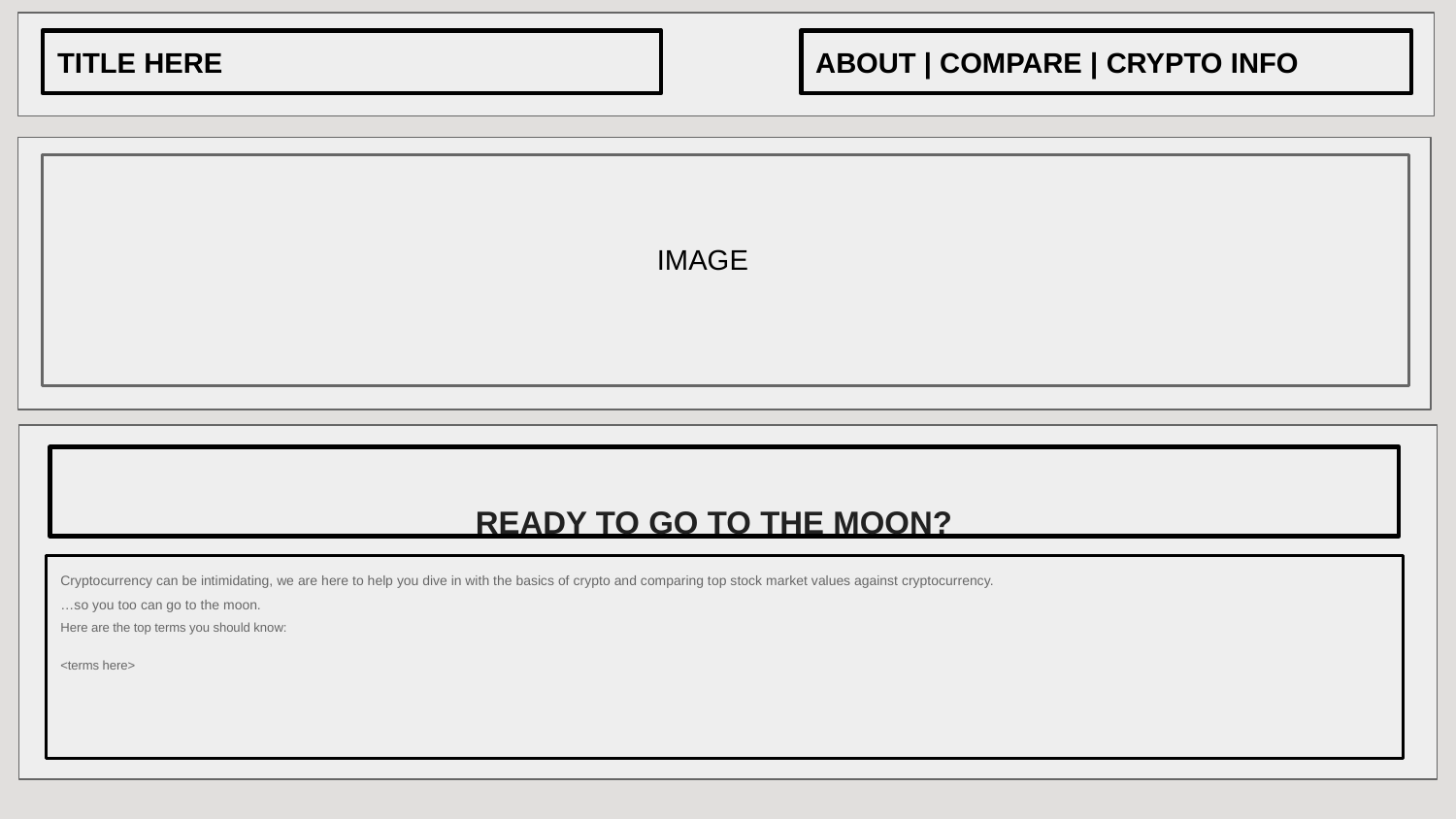

TITLE HERE
ABOUT | COMPARE | CRYPTO INFO

IMAGE

# READY TO GO TO THE MOON?
Cryptocurrency can be intimidating, we are here to help you dive in with the basics of crypto and comparing top stock market values against cryptocurrency.
…so you too can go to the moon.
Here are the top terms you should know:
<terms here>